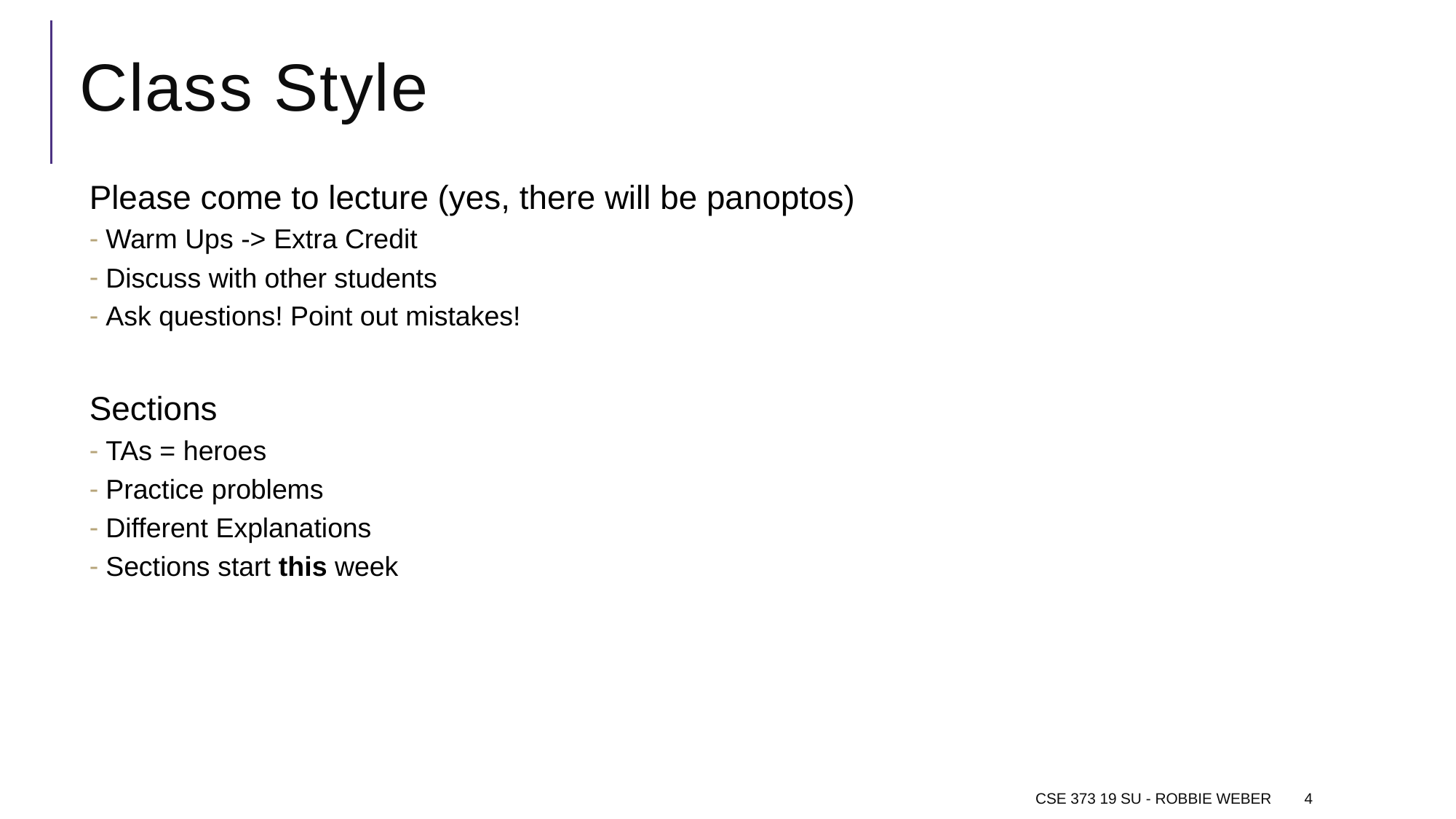

# Class Style
Please come to lecture (yes, there will be panoptos)
Warm Ups -> Extra Credit
Discuss with other students
Ask questions! Point out mistakes!

Sections
TAs = heroes
Practice problems
Different Explanations
Sections start this week
CSE 373 19 SU - Robbie Weber
4